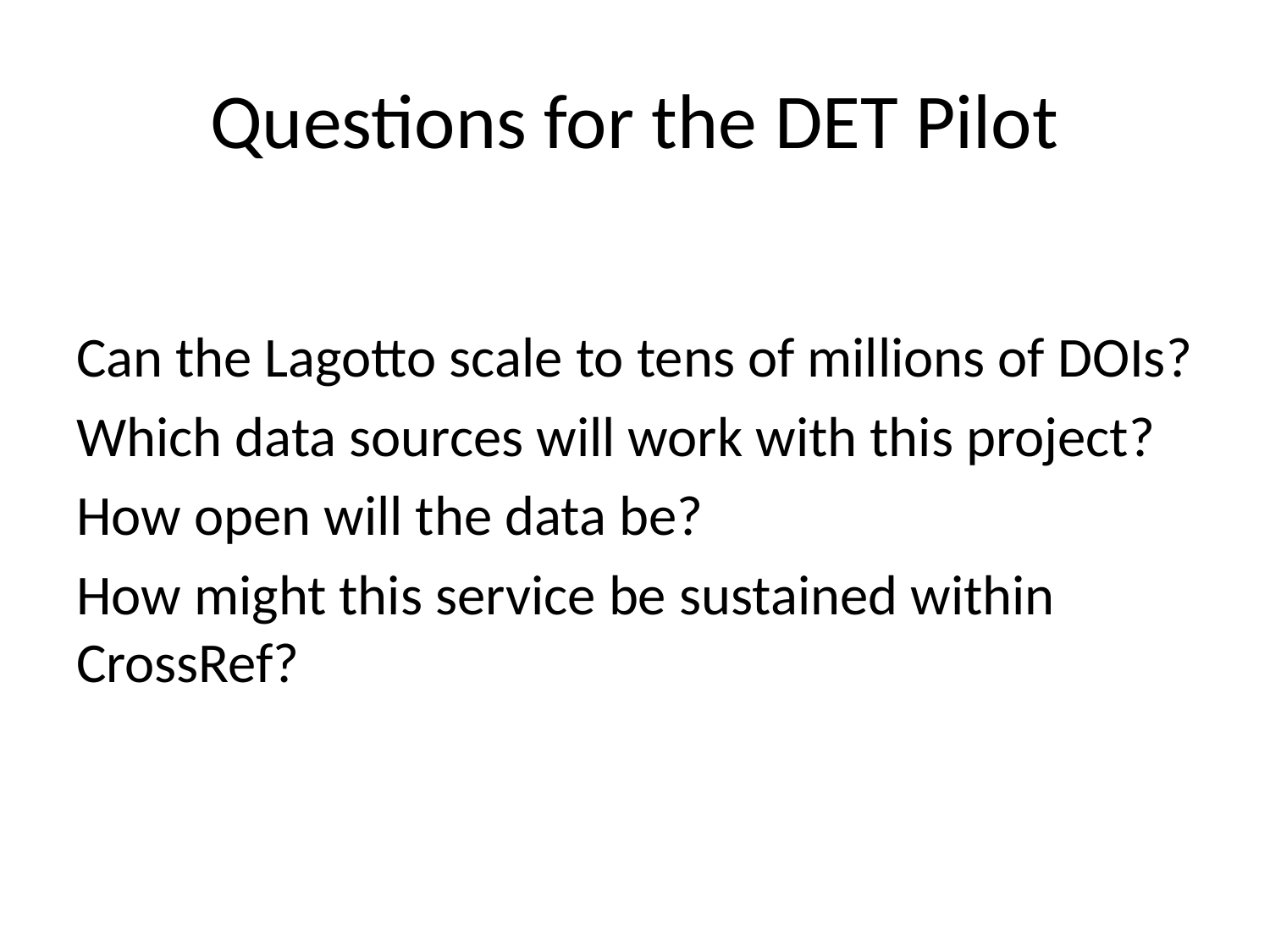

# Questions for the DET Pilot
Can the Lagotto scale to tens of millions of DOIs?
Which data sources will work with this project?
How open will the data be?
How might this service be sustained within CrossRef?